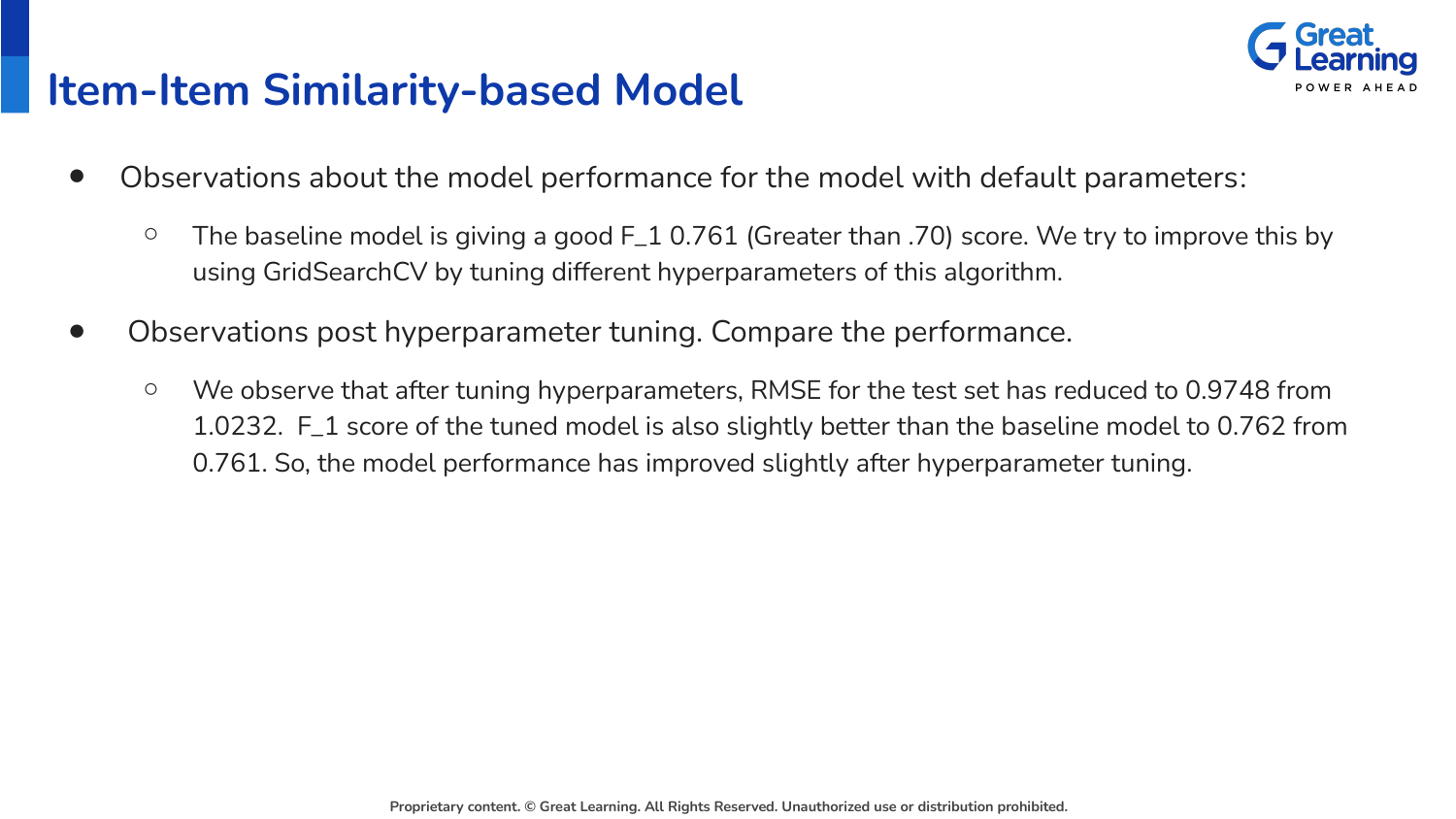

# Item-Item Similarity-based Model
Observations about the model performance for the model with default parameters:
The baseline model is giving a good F_1 0.761 (Greater than .70) score. We try to improve this by using GridSearchCV by tuning different hyperparameters of this algorithm.
 Observations post hyperparameter tuning. Compare the performance.
We observe that after tuning hyperparameters, RMSE for the test set has reduced to 0.9748 from 1.0232.  F_1 score of the tuned model is also slightly better than the baseline model to 0.762 from 0.761. So, the model performance has improved slightly after hyperparameter tuning.